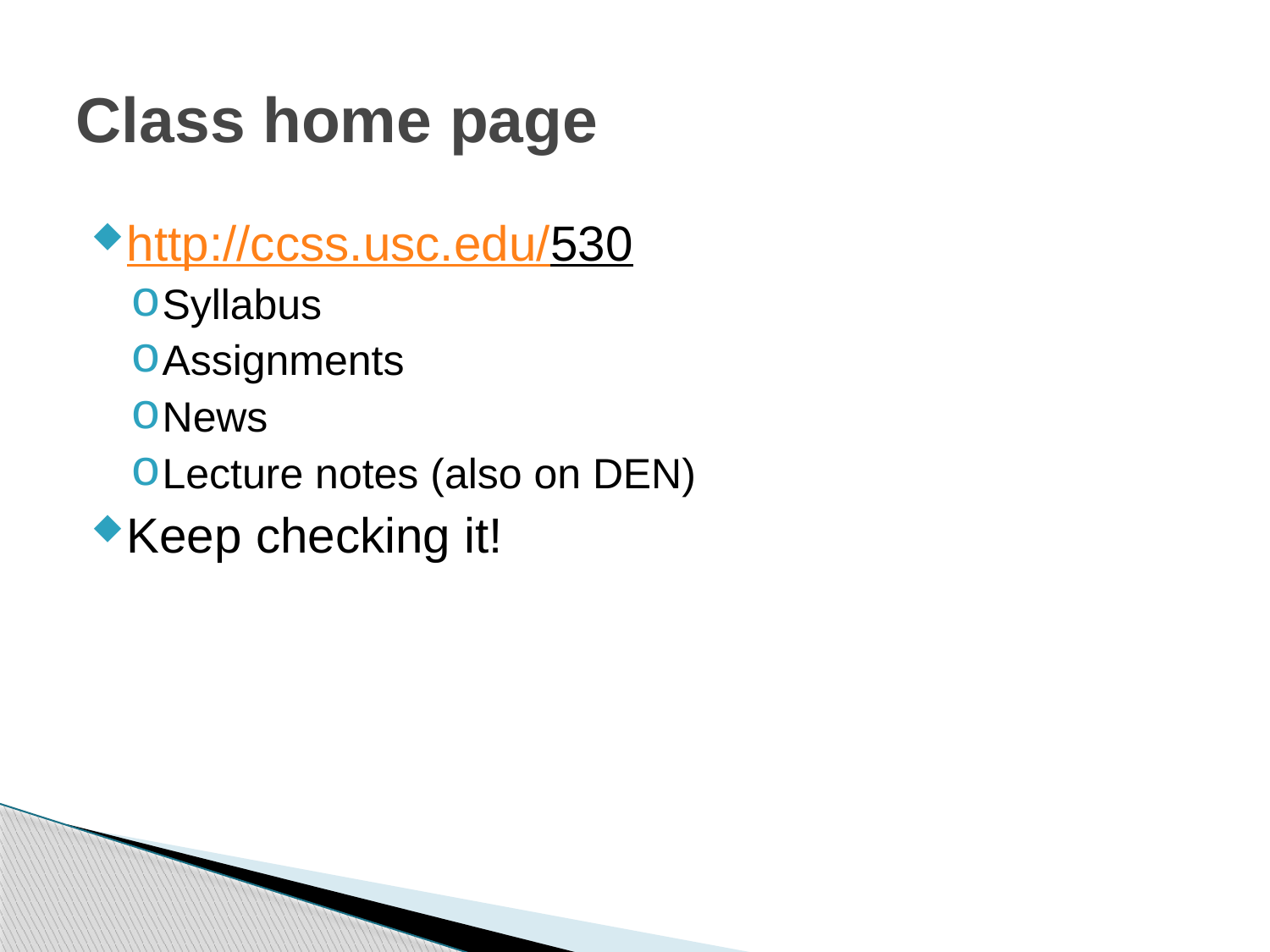

# Class home page
http://ccss.usc.edu/530
Syllabus
Assignments
News
Lecture notes (also on DEN)
Keep checking it!